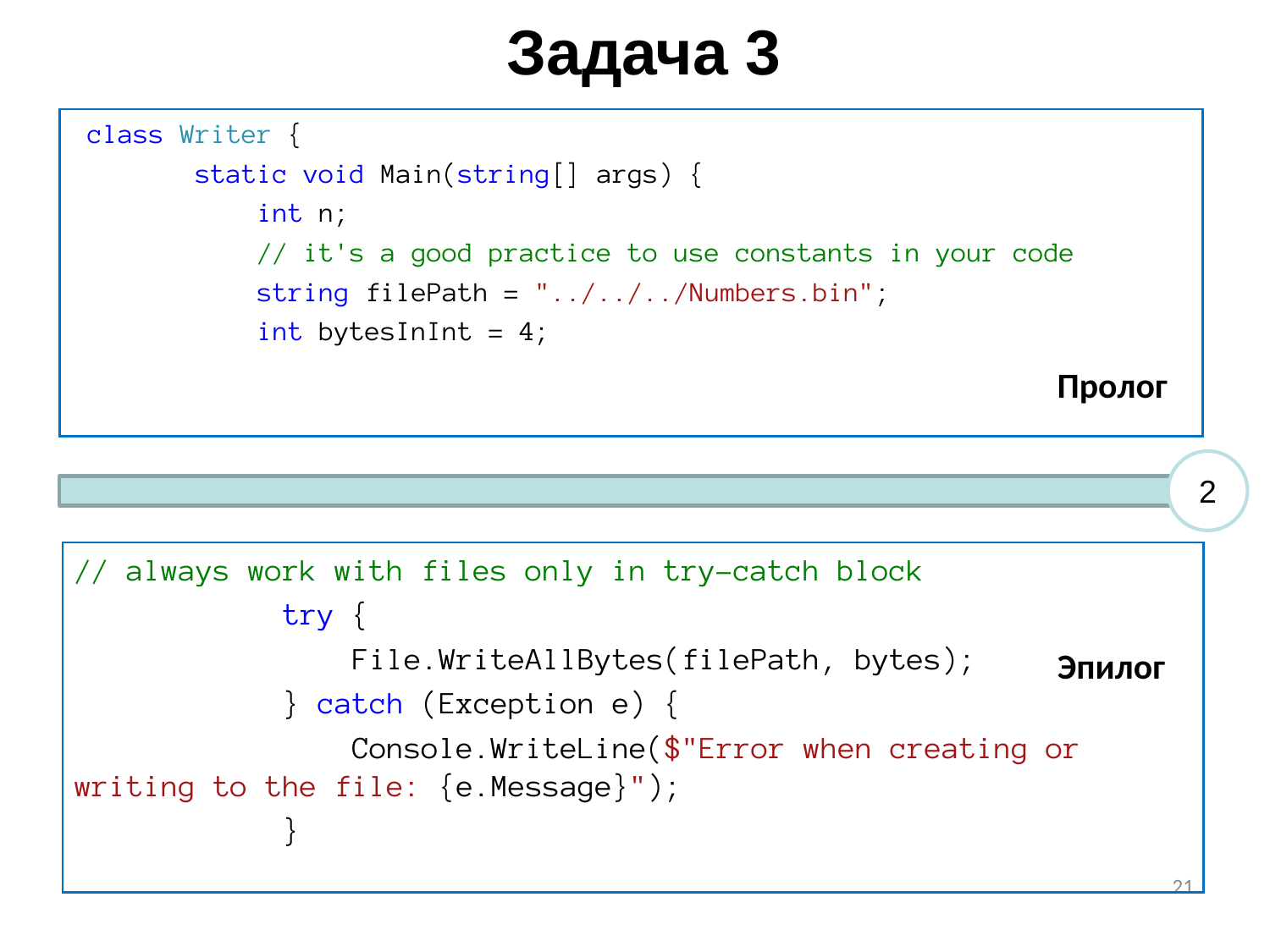

# Задача 3
 class Writer {
        static void Main(string[] args) {
            int n;
            // it's a good practice to use constants in your code
            string filePath = "../../../Numbers.bin";
            int bytesInInt = 4;
Пролог
2

// always work with files only in try-catch block
            try {
                File.WriteAllBytes(filePath, bytes);
            } catch (Exception e) {
                Console.WriteLine($"Error when creating or writing to the file: {e.Message}");
            }
Эпилог
21